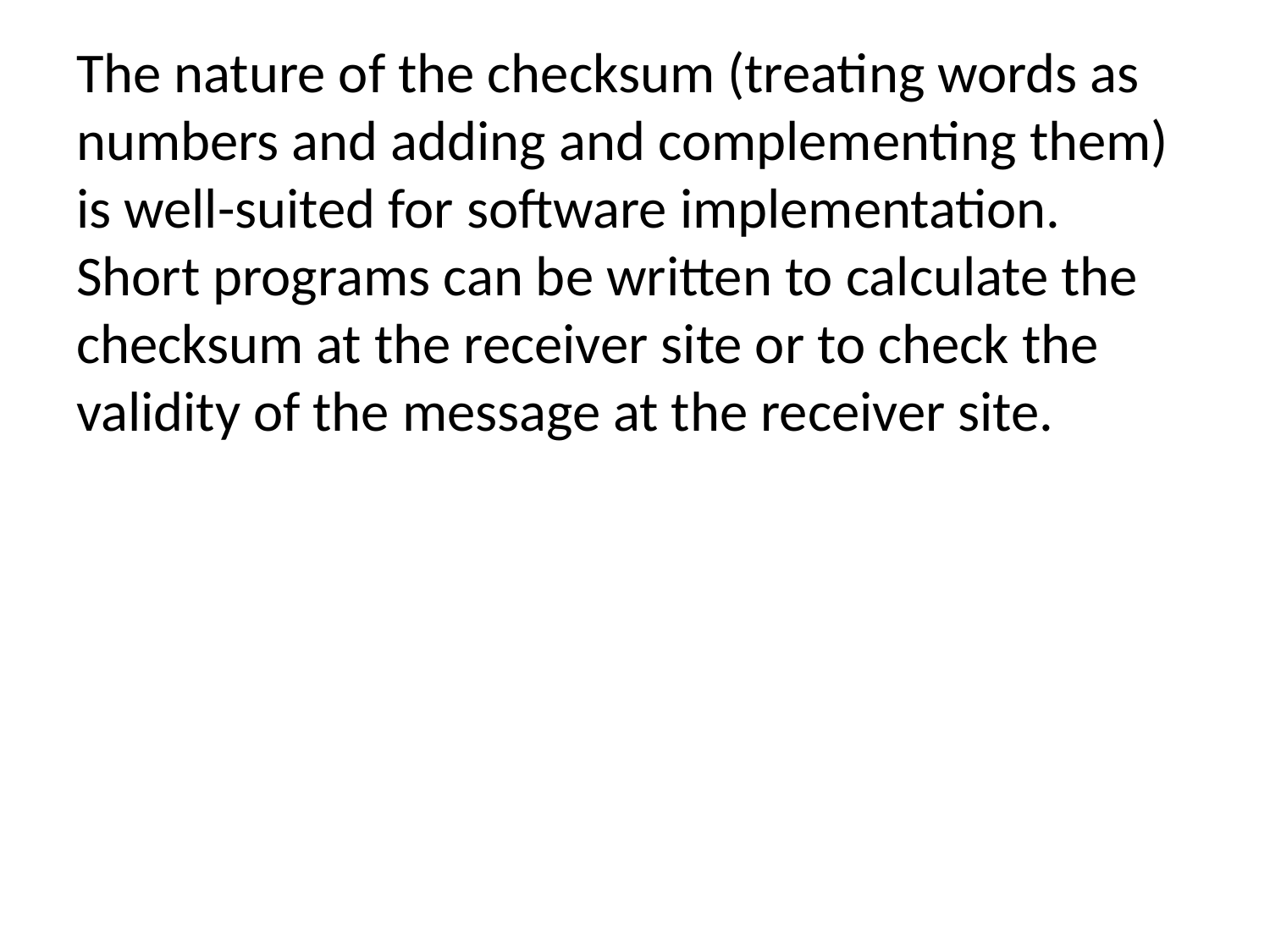

The nature of the checksum (treating words as numbers and adding and complementing them) is well-suited for software implementation. Short programs can be written to calculate the checksum at the receiver site or to check the validity of the message at the receiver site.